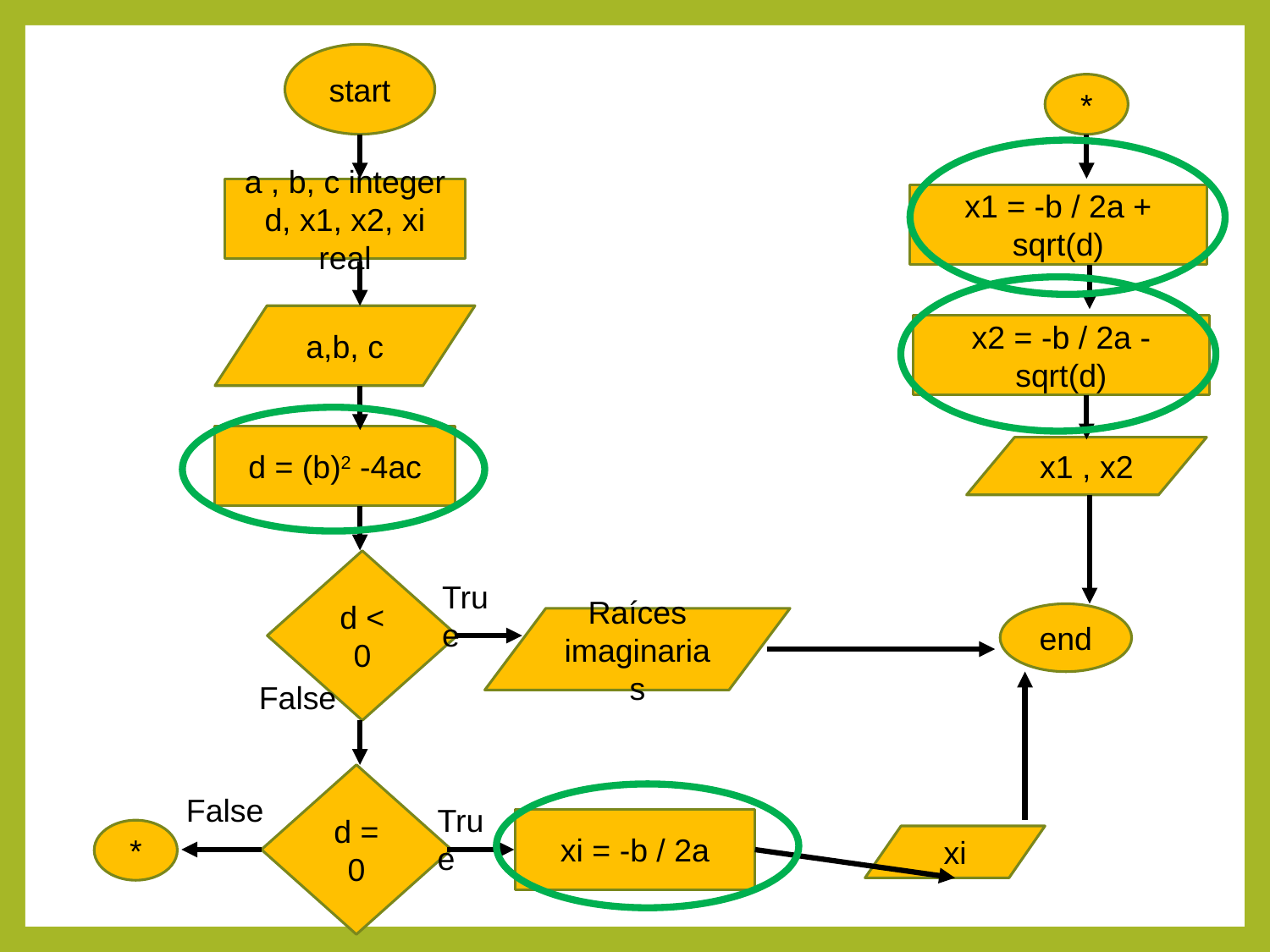

start
*

a , b, c integer
d, x1, x2, xi real
x1 = -b / 2a + sqrt(d)

a,b, c
x2 = -b / 2a - sqrt(d)

d = (b)2 -4ac
x1 , x2
d < 0
True
end
Raíces imaginarias
False
d = 0
False

True
xi = -b / 2a
*
xi